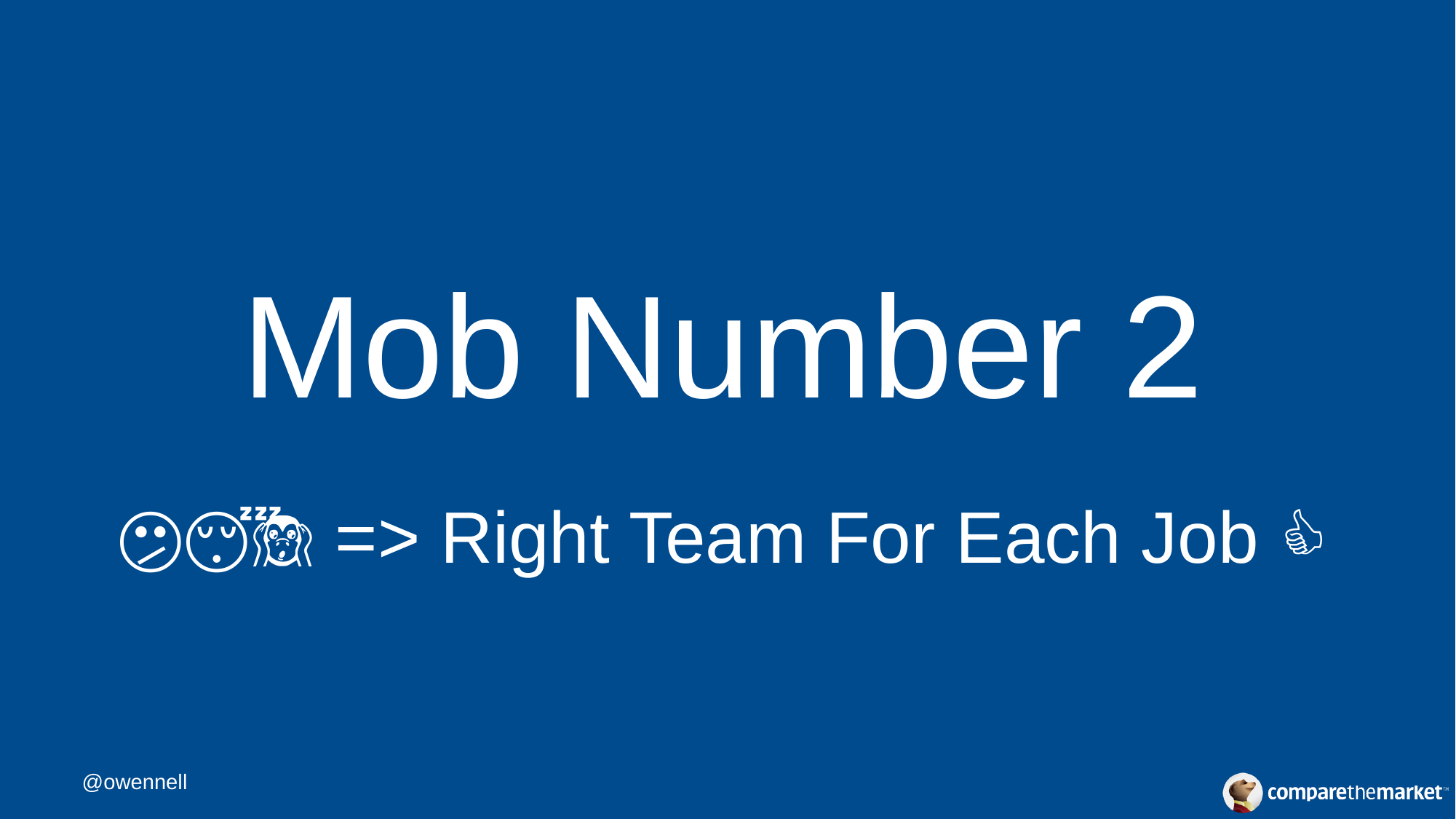

# Mob Number 2
😕😴🙉 => Right Team For Each Job 👍
@owennell